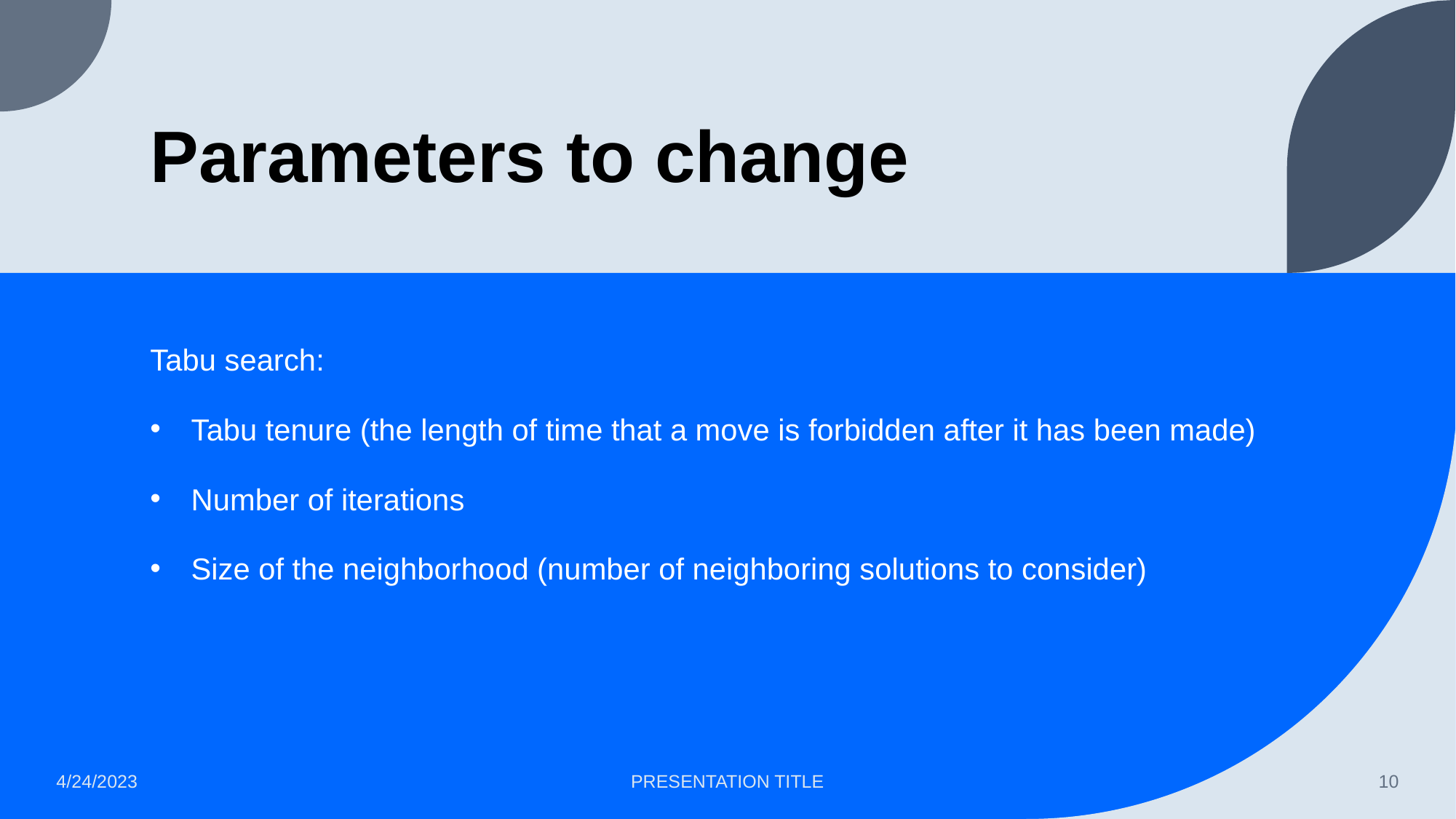

# Parameters to change
Tabu search:
Tabu tenure (the length of time that a move is forbidden after it has been made)
Number of iterations
Size of the neighborhood (number of neighboring solutions to consider)
4/24/2023
PRESENTATION TITLE
10